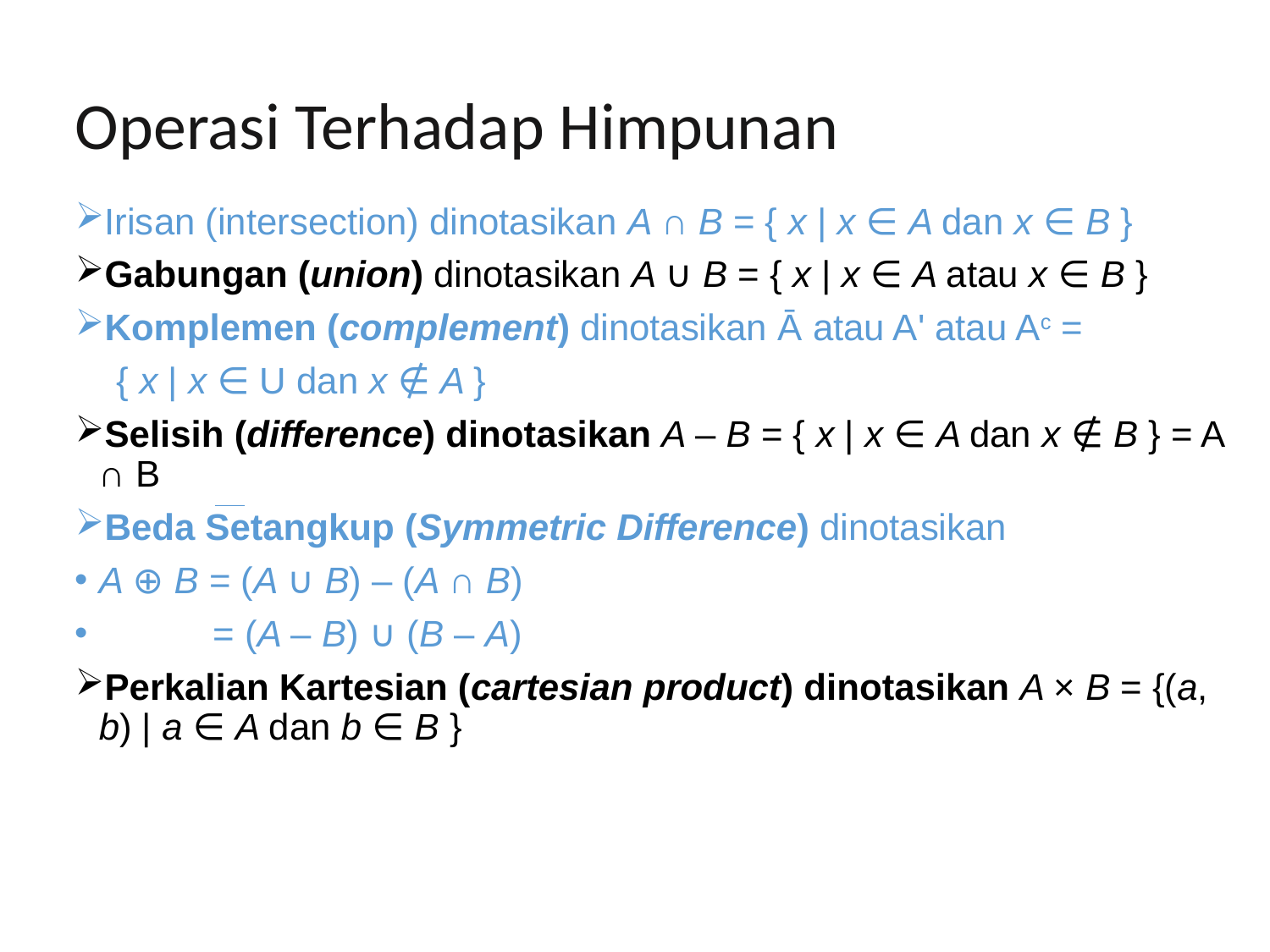

# Operasi Terhadap Himpunan
Irisan (intersection) dinotasikan A ∩ B = { x | x ∈ A dan x ∈ B }
Gabungan (union) dinotasikan A ∪ B = { x | x ∈ A atau x ∈ B }
Komplemen (complement) dinotasikan Ā atau A' atau Ac =
    { x | x ∈ U dan x ∉ A }
Selisih (difference) dinotasikan A – B = { x | x ∈ A dan x ∉ B } = A ∩ B
Beda Setangkup (Symmetric Difference) dinotasikan
A ⊕ B = (A ∪ B) – (A ∩ B)
           = (A – B) ∪ (B – A)
Perkalian Kartesian (cartesian product) dinotasikan A × B = {(a, b) | a ∈ A dan b ∈ B }